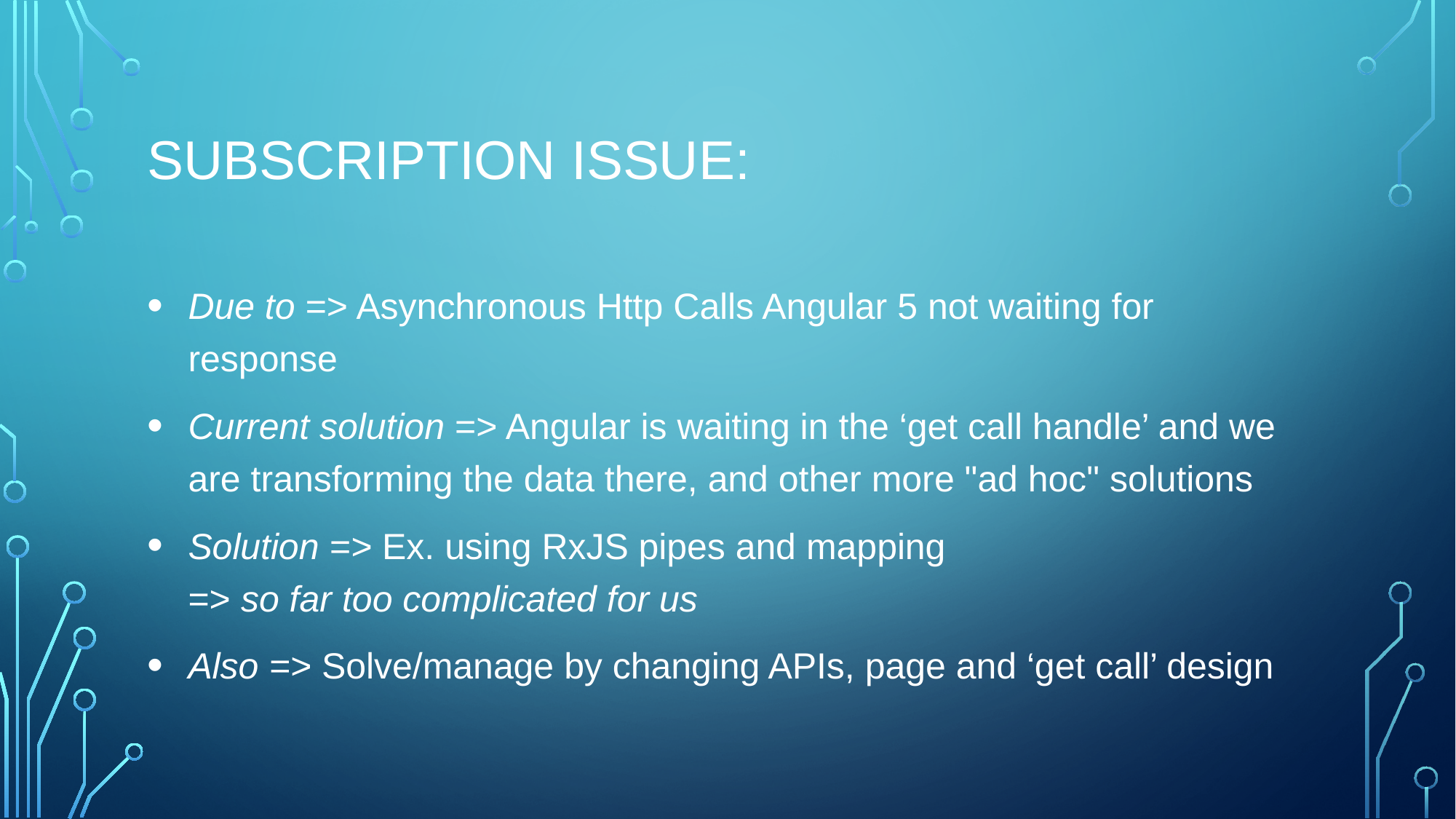

# Subscription issue:
Due to => Asynchronous Http Calls Angular 5 not waiting for response
Current solution => Angular is waiting in the ‘get call handle’ and we are transforming the data there, and other more "ad hoc" solutions
Solution => Ex. using RxJS pipes and mapping
=> so far too complicated for us
Also => Solve/manage by changing APIs, page and ‘get call’ design